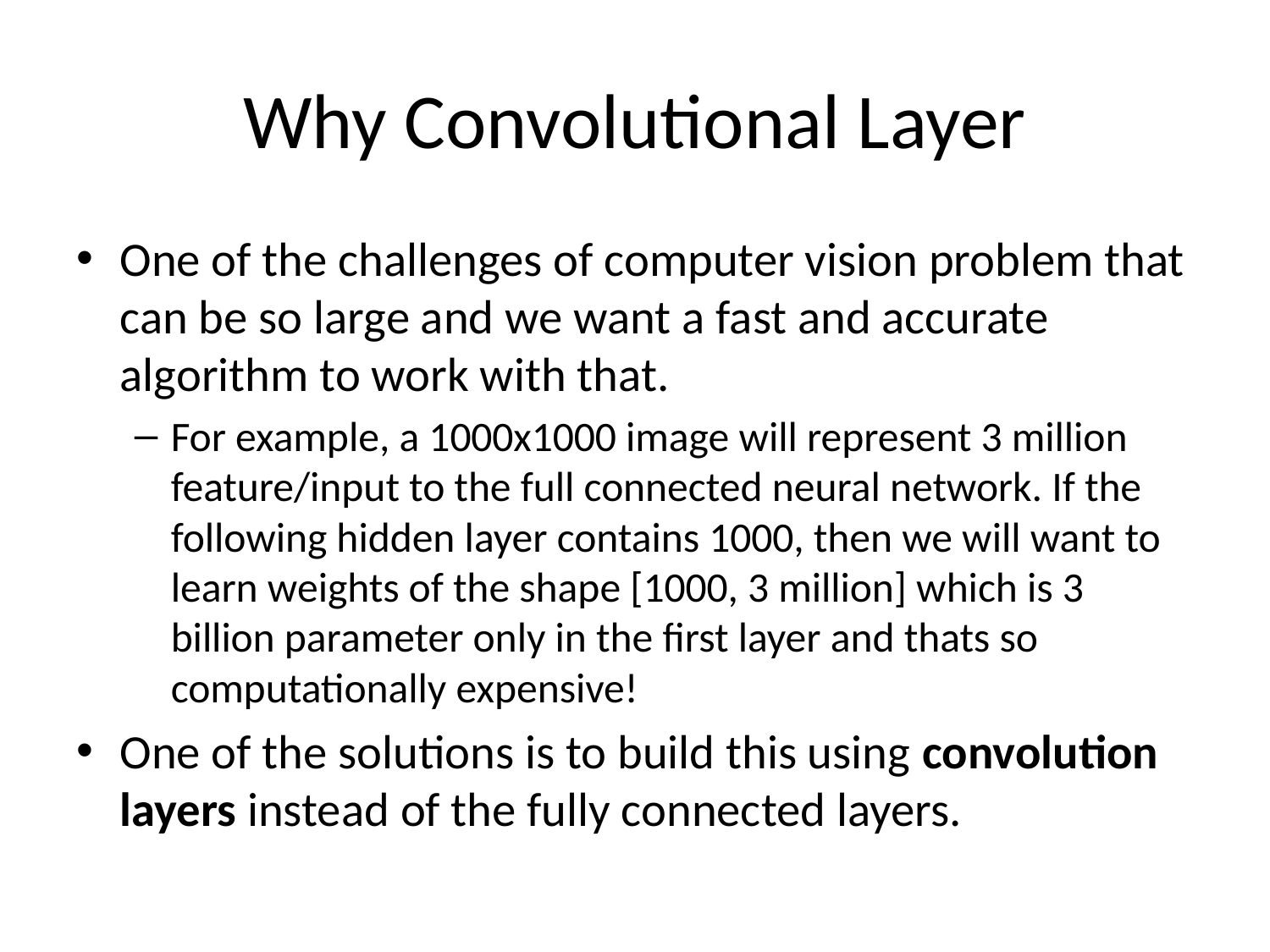

# Why Convolutional Layer
One of the challenges of computer vision problem that can be so large and we want a fast and accurate algorithm to work with that.
For example, a 1000x1000 image will represent 3 million feature/input to the full connected neural network. If the following hidden layer contains 1000, then we will want to learn weights of the shape [1000, 3 million] which is 3 billion parameter only in the first layer and thats so computationally expensive!
One of the solutions is to build this using convolution layers instead of the fully connected layers.